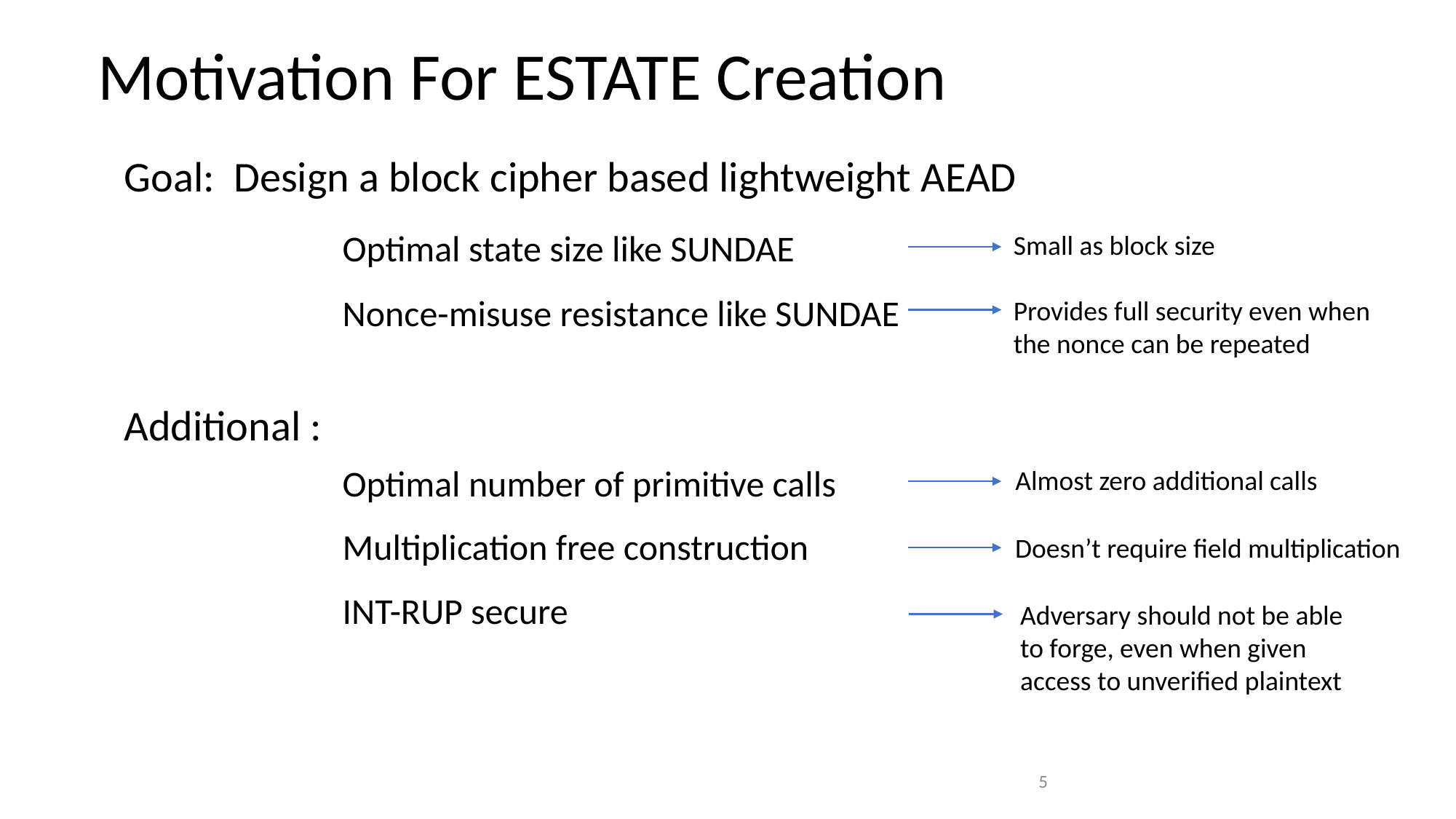

# Motivation For ESTATE Creation
Goal:  Design a block cipher based lightweight AEAD
		Optimal state size like SUNDAE
		Nonce-misuse resistance like SUNDAE

Additional :
		Optimal number of primitive calls
		Multiplication free construction
		INT-RUP secure

Small as block size
Provides full security even when the nonce can be repeated
Almost zero additional calls
Doesn’t require field multiplication
Adversary should not be able to forge, even when given access to unverified plaintext
5